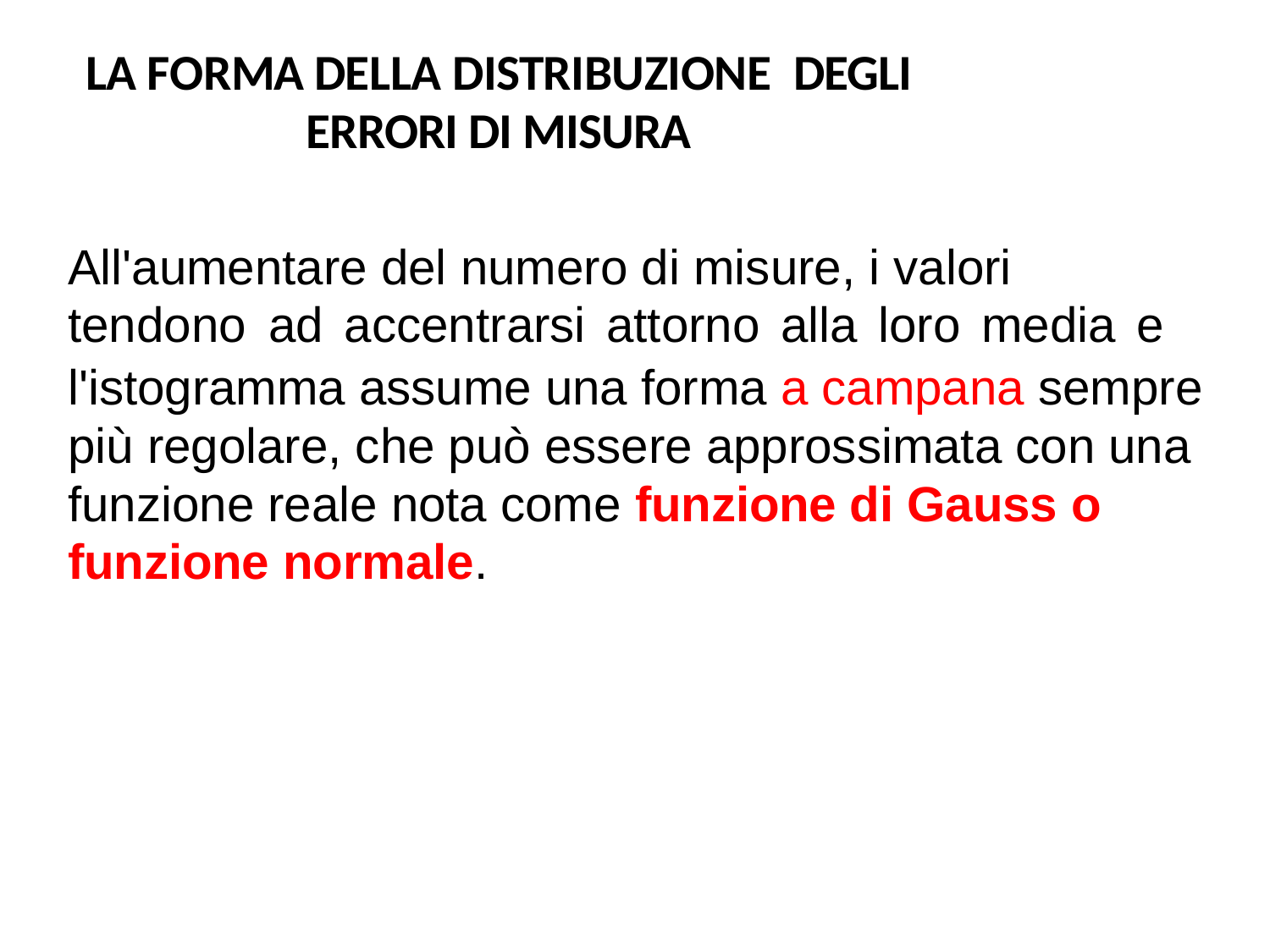

LA FORMA DELLA DISTRIBUZIONE  DEGLI ERRORI DI MISURA
All'aumentare del numero di misure, i valori  tendono	ad	accentrarsi	attorno	alla	loro	media	e
l'istogramma assume una forma a campana sempre più regolare, che può essere approssimata con una funzione reale nota come funzione di Gauss o funzione normale.